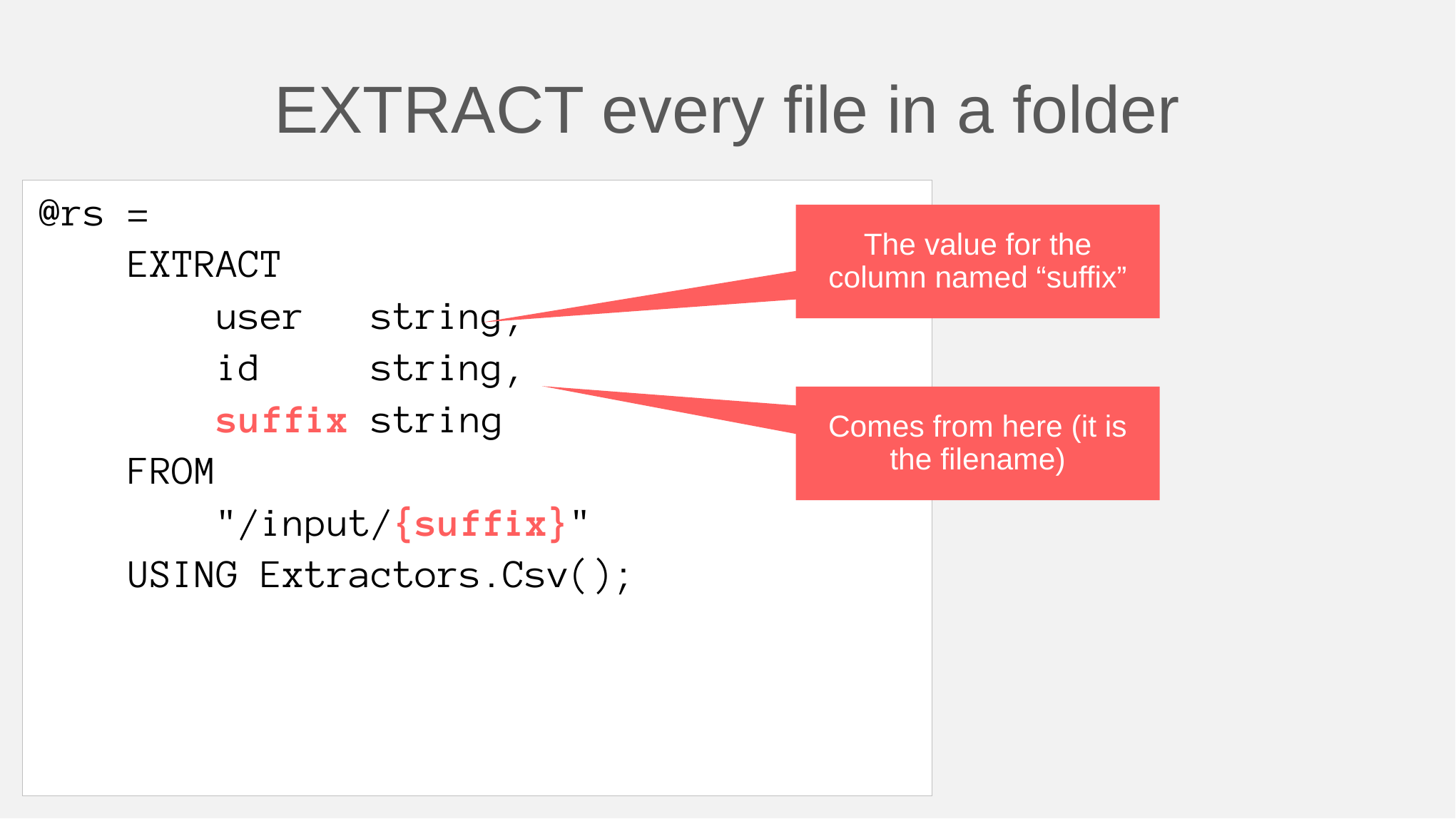

# EXTRACT every file in a folder
@rs =
    EXTRACT
        user   string,
        id     string,
        suffix string
    FROM
        "/input/{suffix}"
    USING Extractors.Csv();
The value for the column named “suffix”
Comes from here (it is the filename)